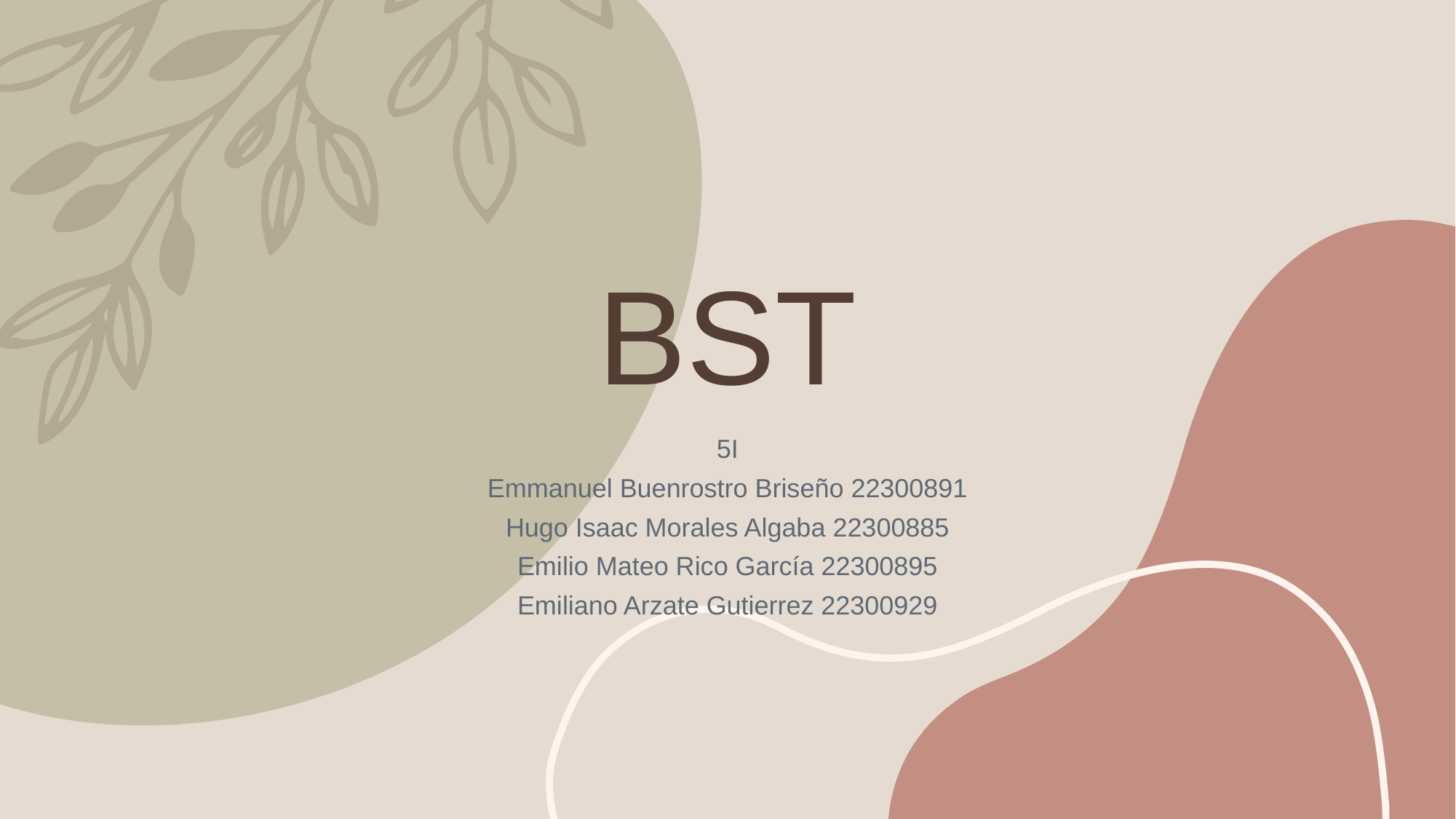

# BST
5I
Emmanuel Buenrostro Briseño 22300891
Hugo Isaac Morales Algaba 22300885
Emilio Mateo Rico García 22300895
Emiliano Arzate Gutierrez 22300929